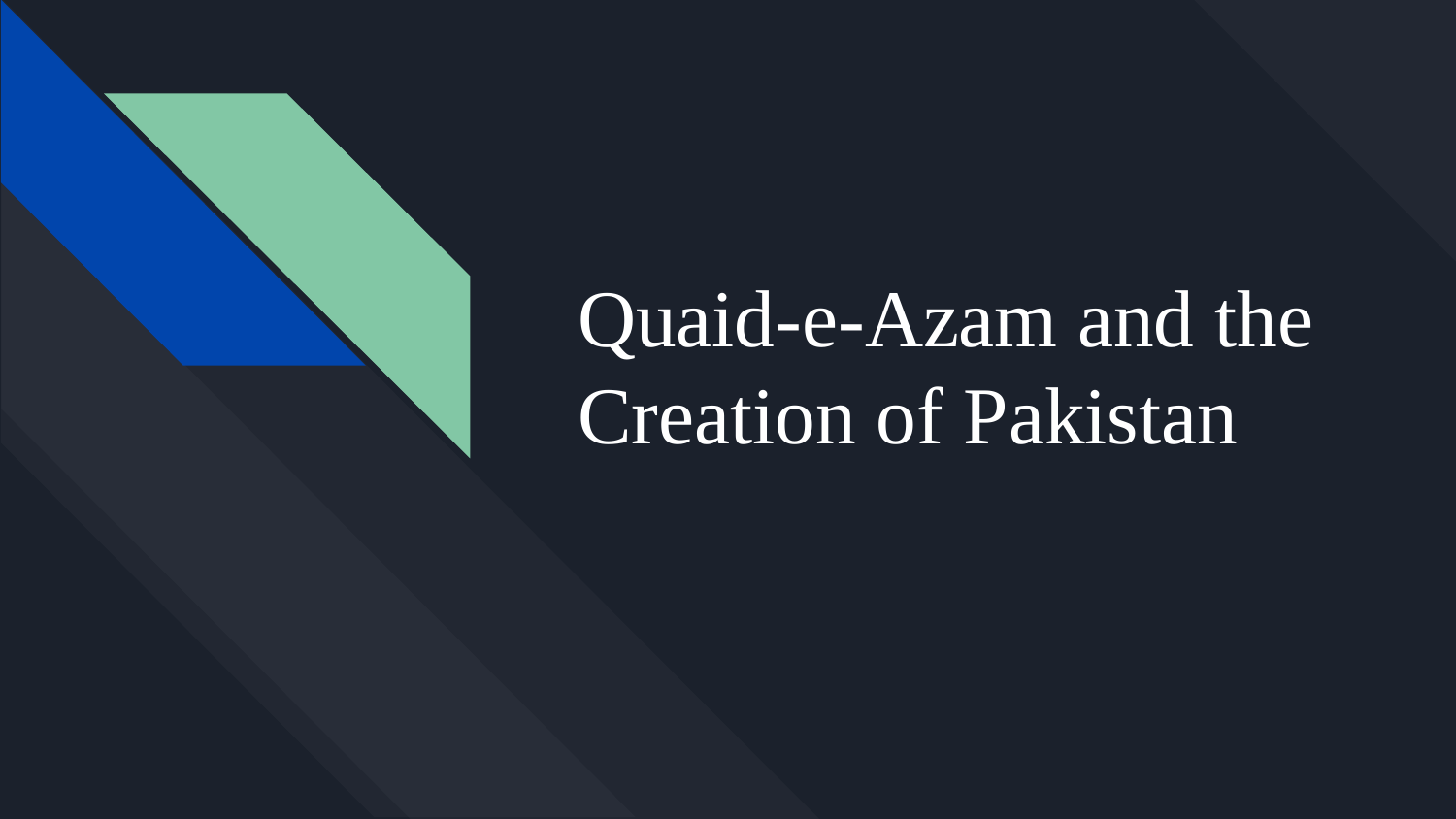

# Quaid-e-Azam and the Creation of Pakistan